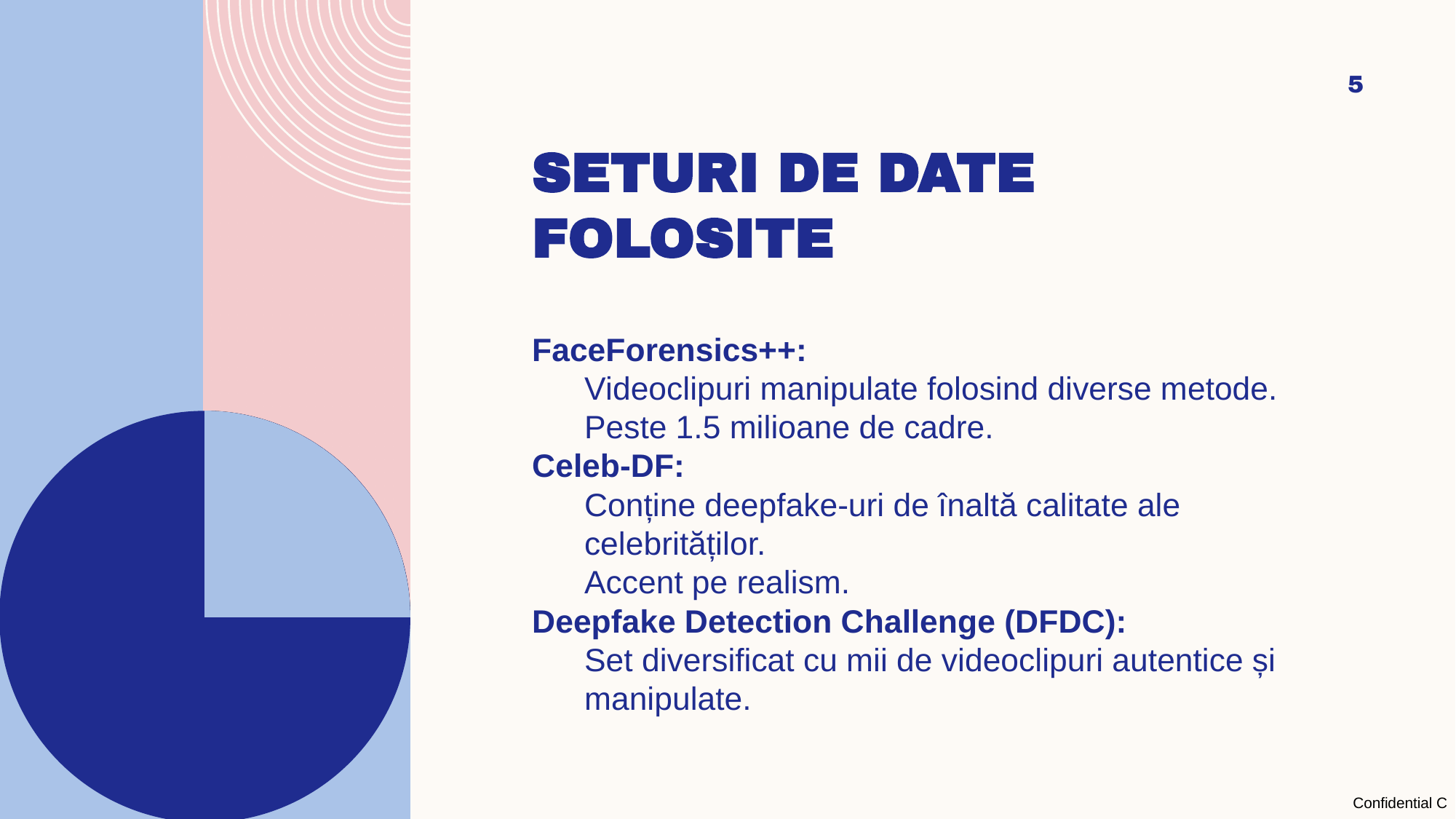

5
# Seturi de Date Folosite
FaceForensics++:
Videoclipuri manipulate folosind diverse metode.
Peste 1.5 milioane de cadre.
Celeb-DF:
Conține deepfake-uri de înaltă calitate ale celebrităților.
Accent pe realism.
Deepfake Detection Challenge (DFDC):
Set diversificat cu mii de videoclipuri autentice și manipulate.